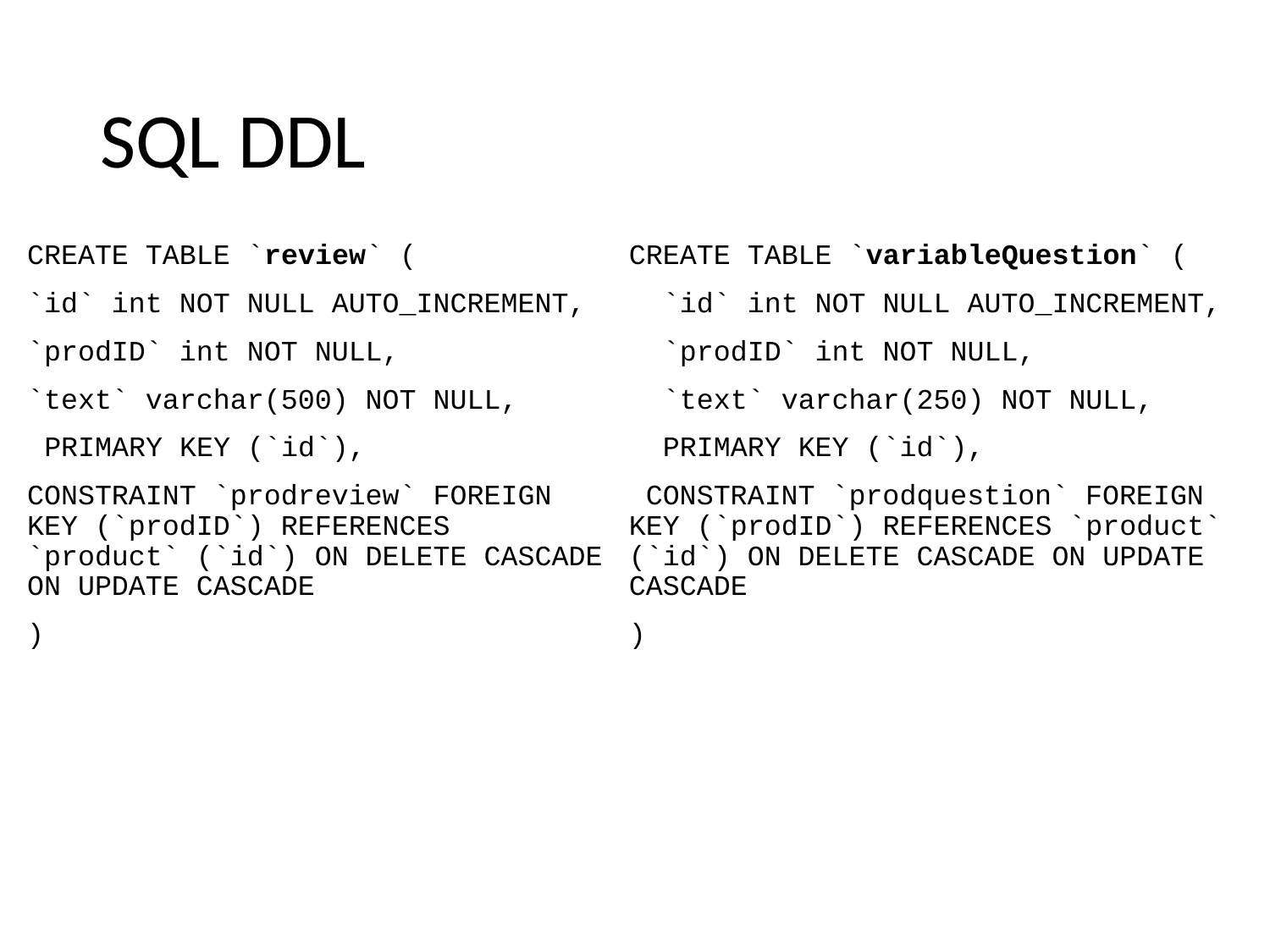

# SQL DDL
CREATE TABLE `review` (
`id` int NOT NULL AUTO_INCREMENT,
`prodID` int NOT NULL,
`text` varchar(500) NOT NULL,
 PRIMARY KEY (`id`),
CONSTRAINT `prodreview` FOREIGN KEY (`prodID`) REFERENCES `product` (`id`) ON DELETE CASCADE ON UPDATE CASCADE
)
CREATE TABLE `variableQuestion` (
  `id` int NOT NULL AUTO_INCREMENT,
  `prodID` int NOT NULL,
  `text` varchar(250) NOT NULL,
  PRIMARY KEY (`id`),
 CONSTRAINT `prodquestion` FOREIGN KEY (`prodID`) REFERENCES `product` (`id`) ON DELETE CASCADE ON UPDATE CASCADE
)